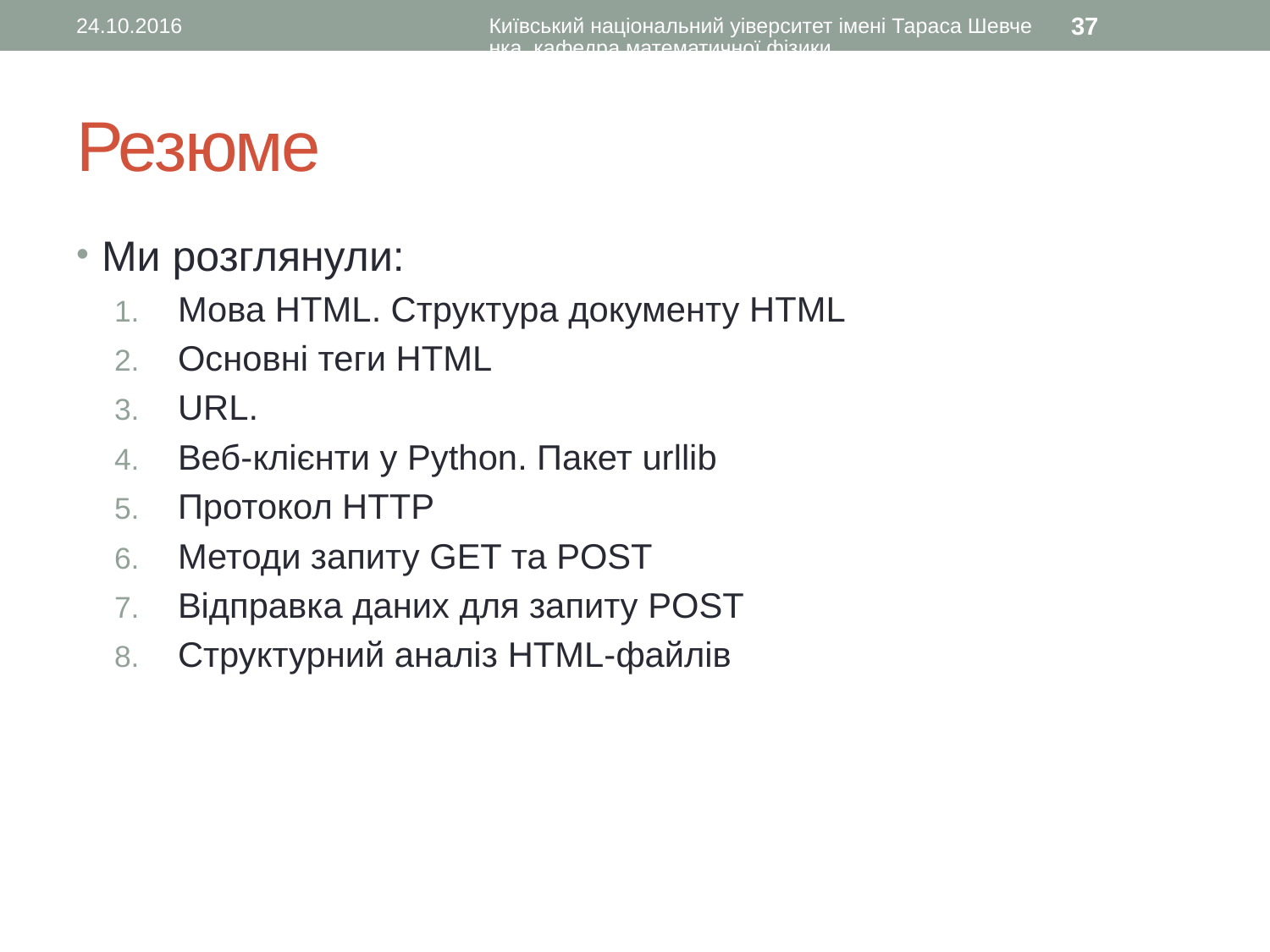

24.10.2016
Київський національний уіверситет імені Тараса Шевченка, кафедра математичної фізики
37
# Резюме
Ми розглянули:
Мова HTML. Структура документу HTML
Основні теги HTML
URL.
Веб-клієнти у Python. Пакет urllib
Протокол HTTP
Методи запиту GET та POST
Відправка даних для запиту POST
Структурний аналіз HTML-файлів